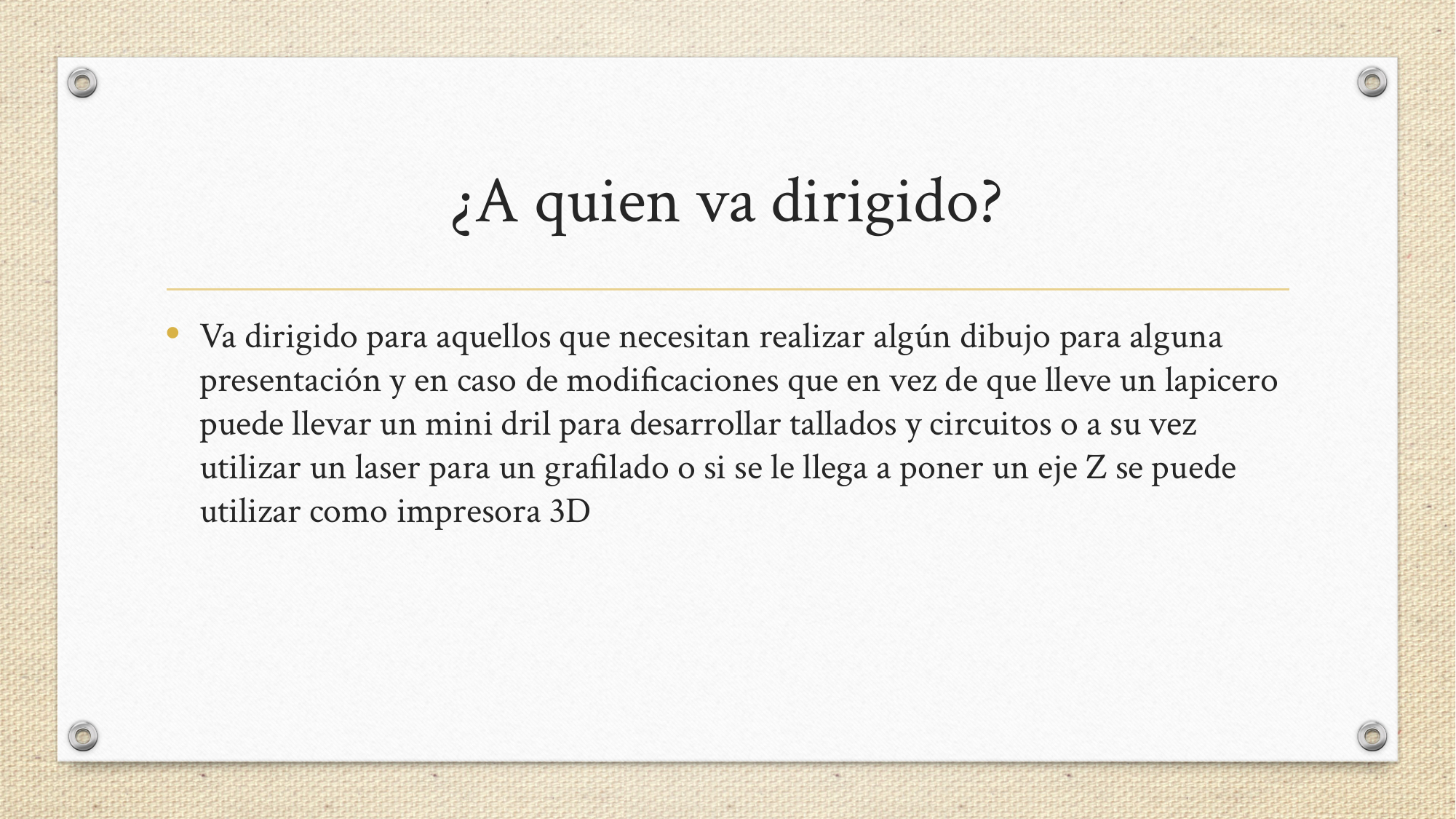

# ¿A quien va dirigido?
Va dirigido para aquellos que necesitan realizar algún dibujo para alguna presentación y en caso de modificaciones que en vez de que lleve un lapicero puede llevar un mini dril para desarrollar tallados y circuitos o a su vez utilizar un laser para un grafilado o si se le llega a poner un eje Z se puede utilizar como impresora 3D